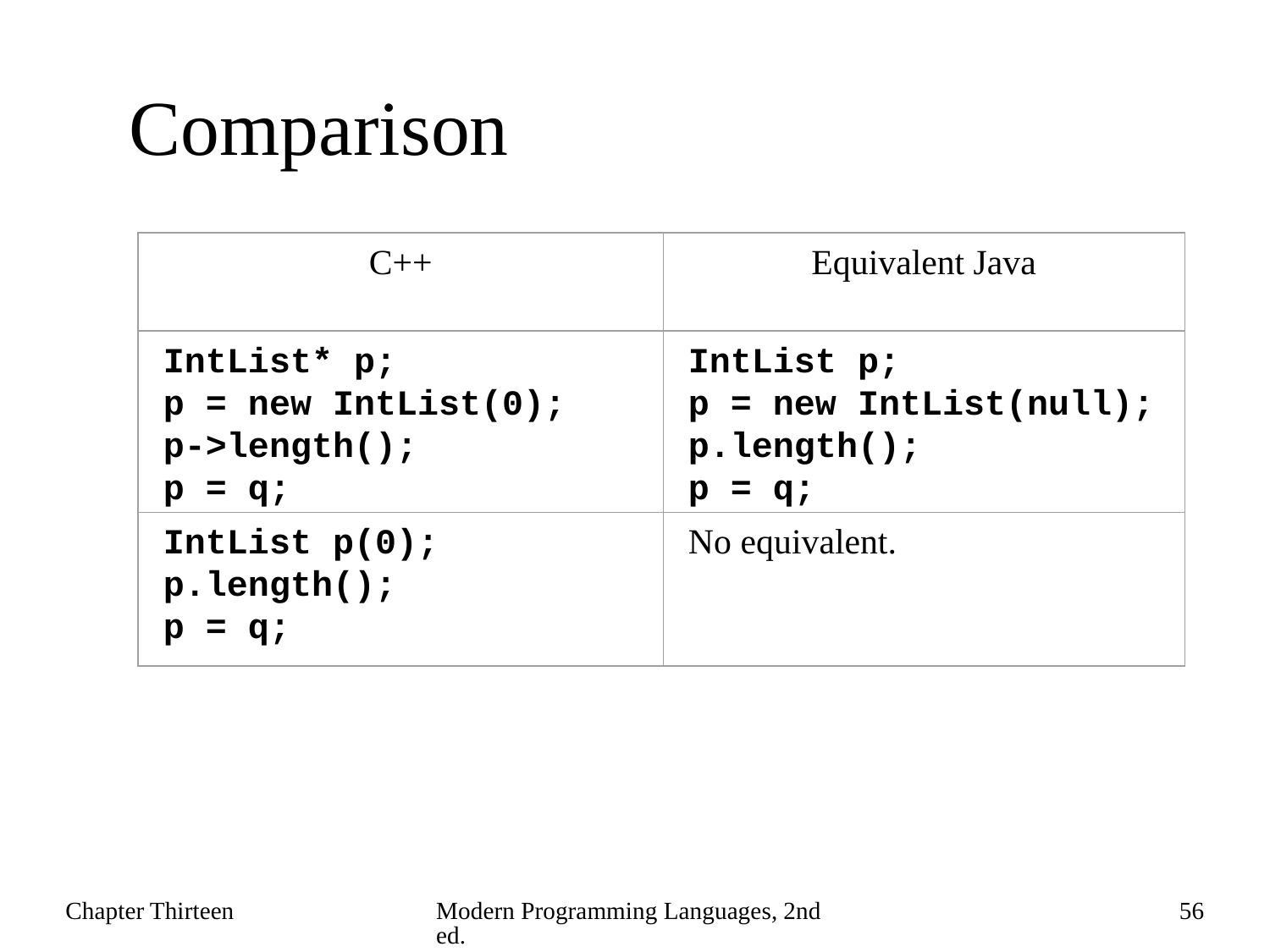

# Comparison

C++

Equivalent Java

IntList* p;
p = new IntList(0);
p->length();
p = q;

IntList p;
p = new IntList(null);
p.length();
p = q;

IntList p(0);
p.length();
p = q;

No equivalent.

Chapter Thirteen
Modern Programming Languages, 2nd ed.
56